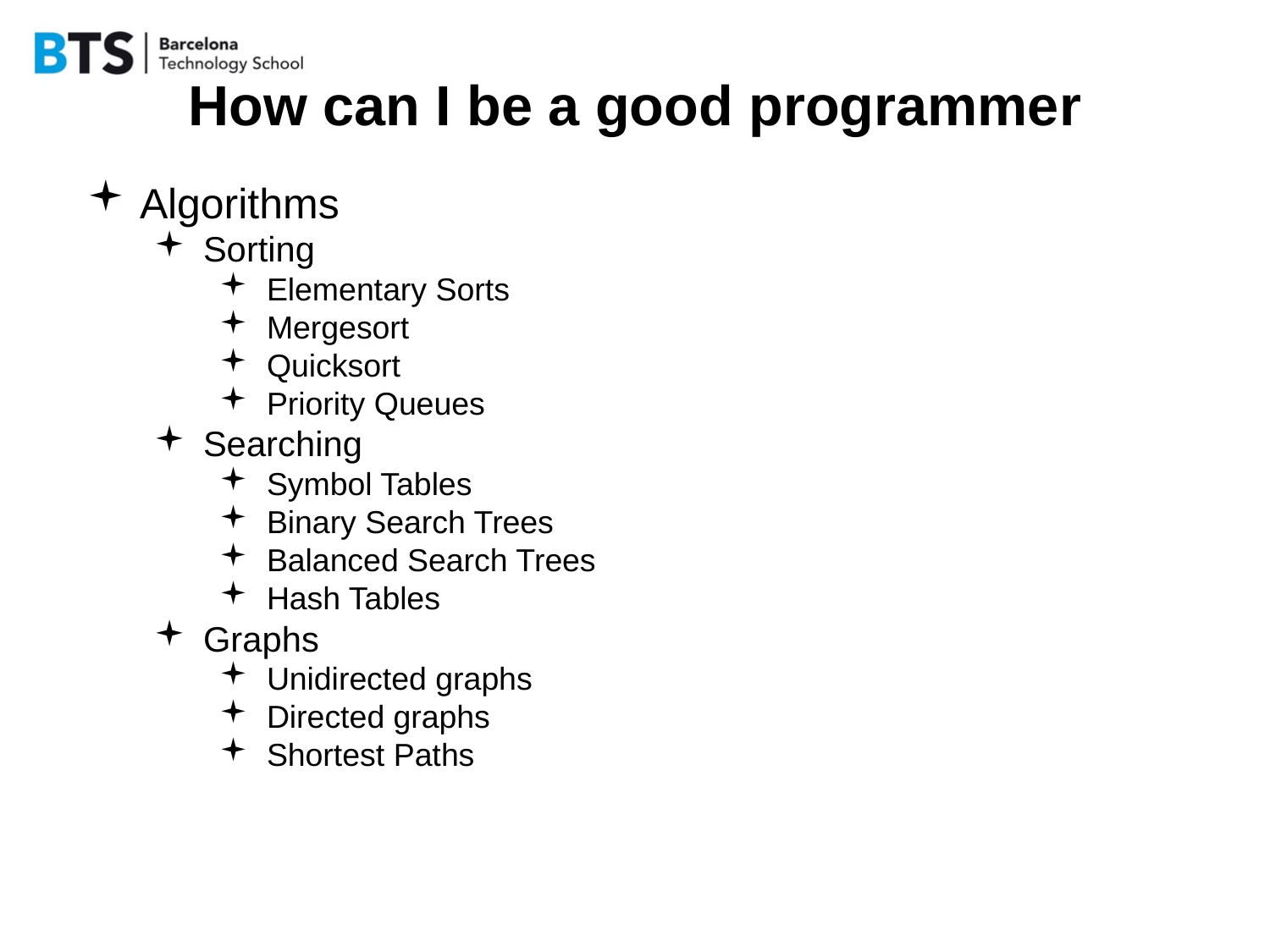

# How can I be a good programmer
Algorithms
Sorting
Elementary Sorts
Mergesort
Quicksort
Priority Queues
Searching
Symbol Tables
Binary Search Trees
Balanced Search Trees
Hash Tables
Graphs
Unidirected graphs
Directed graphs
Shortest Paths